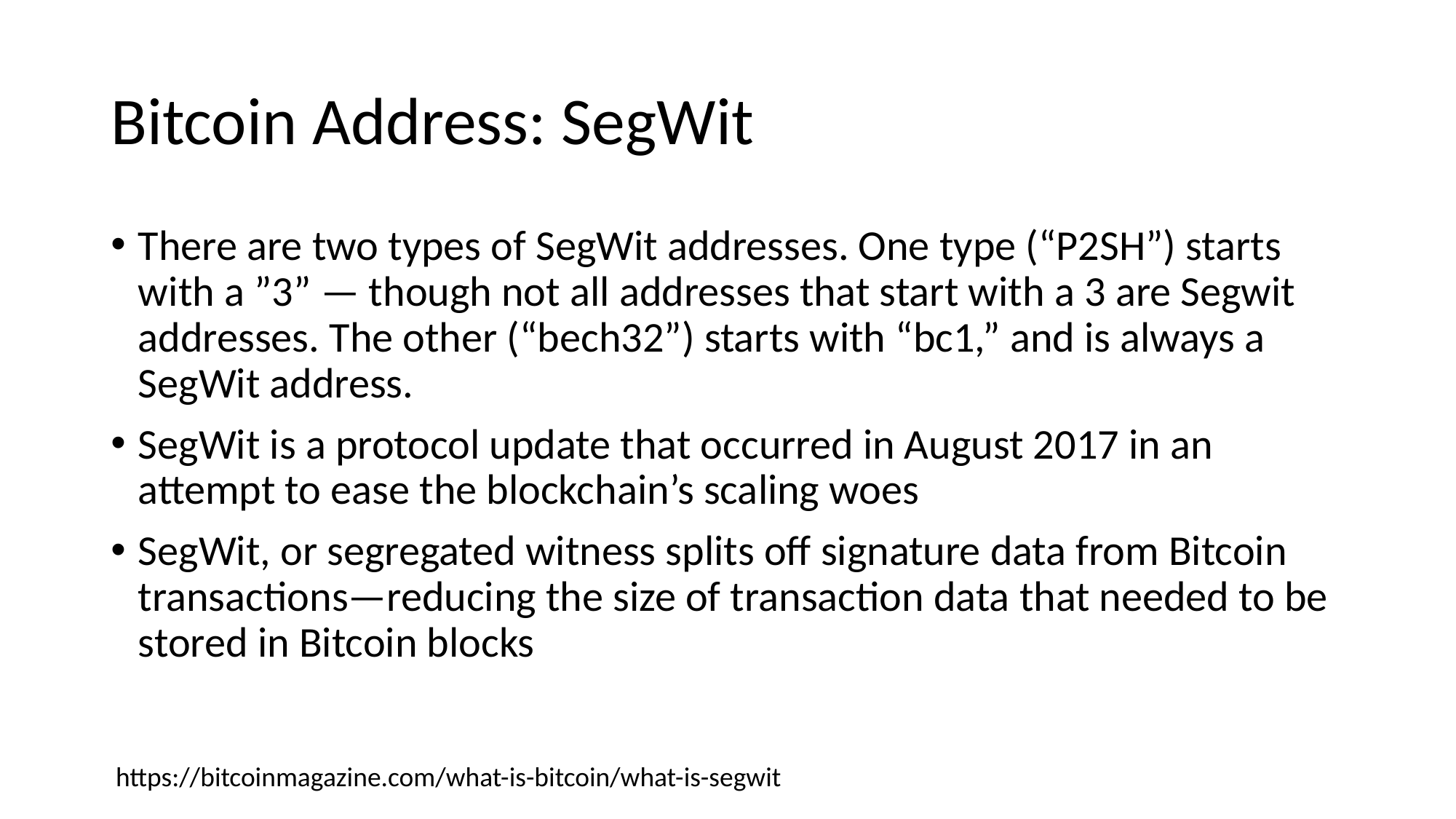

# Bitcoin Address: SegWit
There are two types of SegWit addresses. One type (“P2SH”) starts with a ”3” — though not all addresses that start with a 3 are Segwit addresses. The other (“bech32”) starts with “bc1,” and is always a SegWit address.
SegWit is a protocol update that occurred in August 2017 in an attempt to ease the blockchain’s scaling woes
SegWit, or segregated witness splits off signature data from Bitcoin transactions—reducing the size of transaction data that needed to be stored in Bitcoin blocks

https://bitcoinmagazine.com/what-is-bitcoin/what-is-segwit